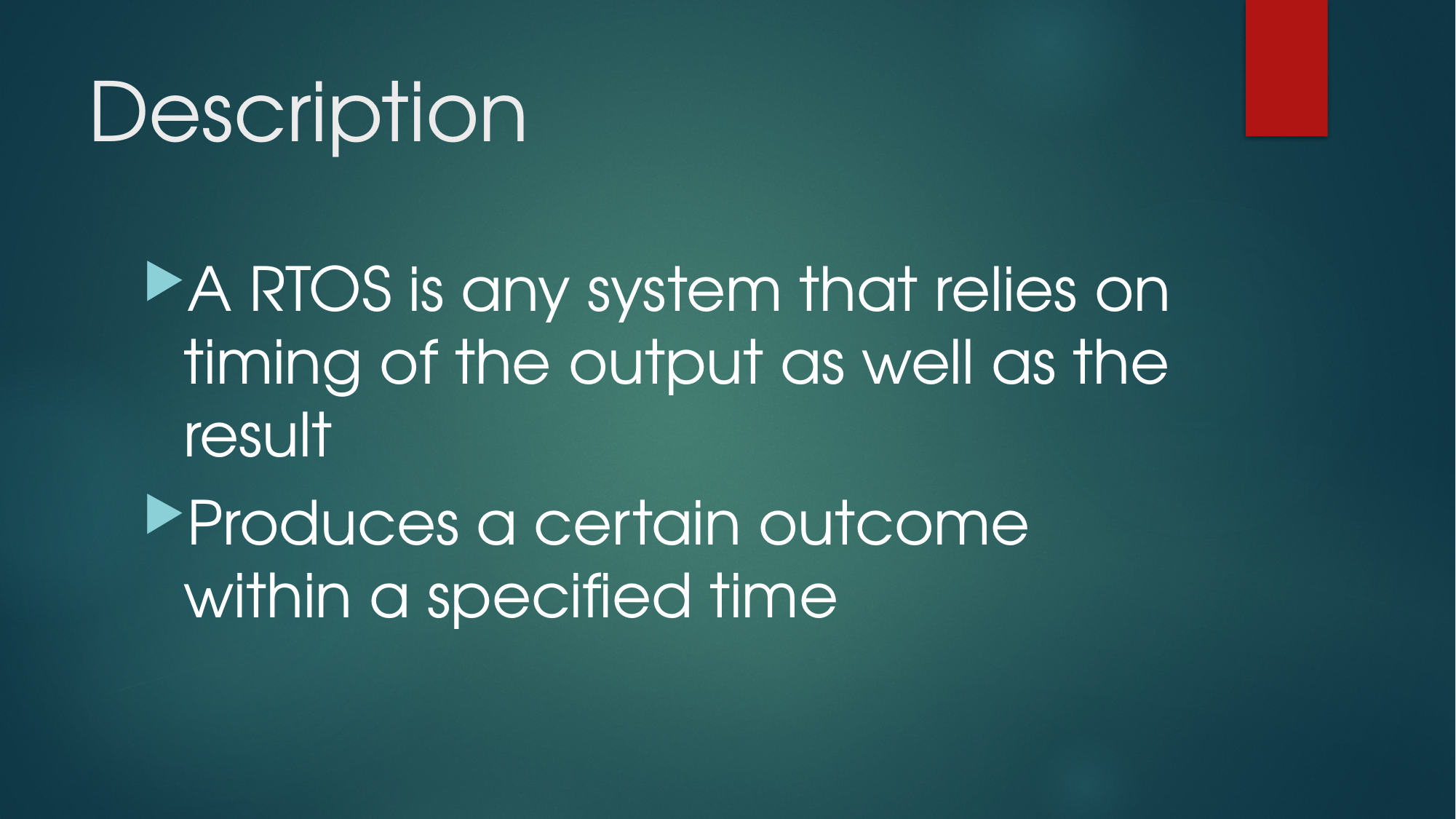

# Description
A RTOS is any system that relies on timing of the output as well as the result
Produces a certain outcome within a specified time